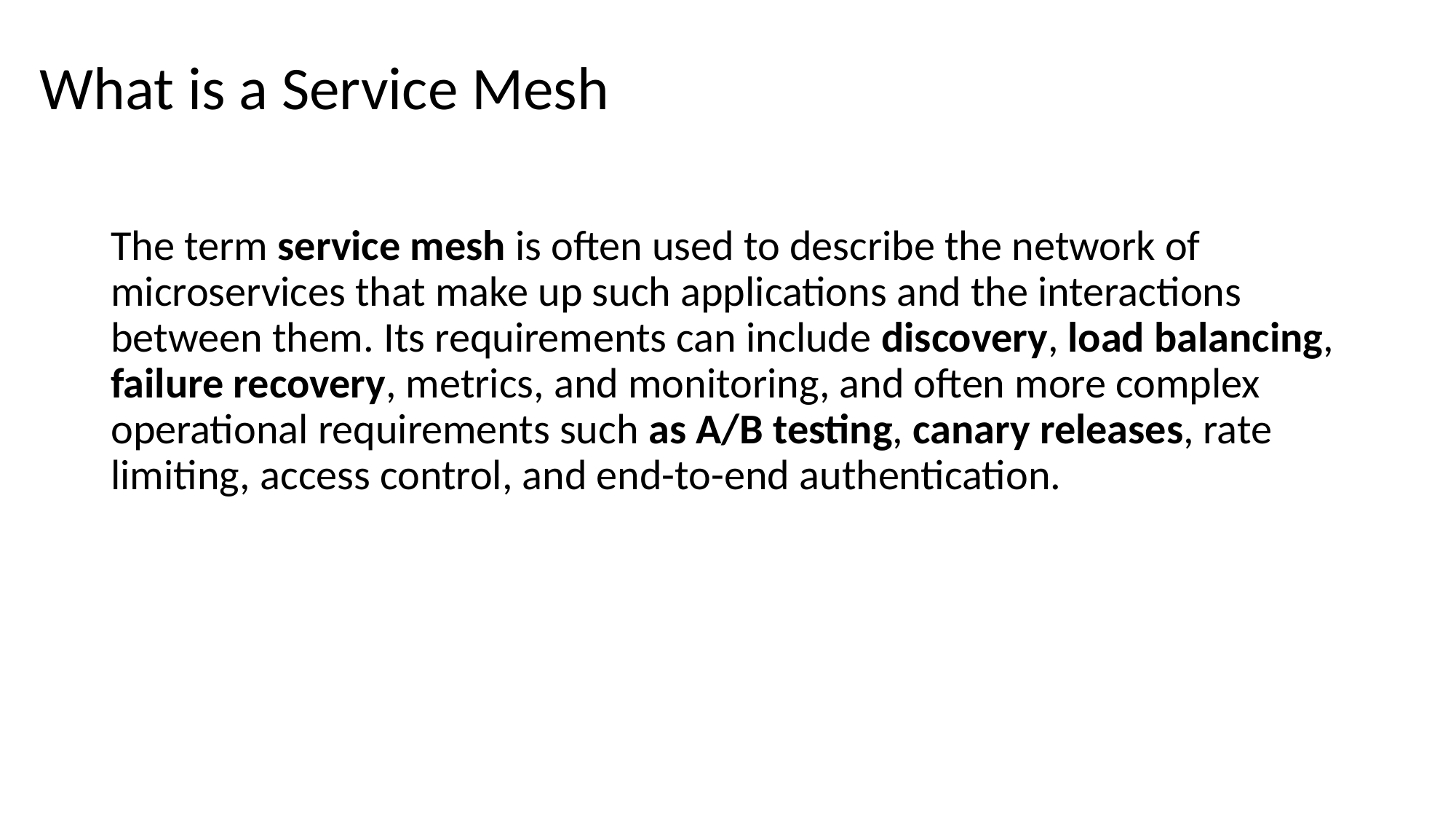

# What is a Service Mesh
The term service mesh is often used to describe the network of microservices that make up such applications and the interactions between them. Its requirements can include discovery, load balancing, failure recovery, metrics, and monitoring, and often more complex operational requirements such as A/B testing, canary releases, rate limiting, access control, and end-to-end authentication.